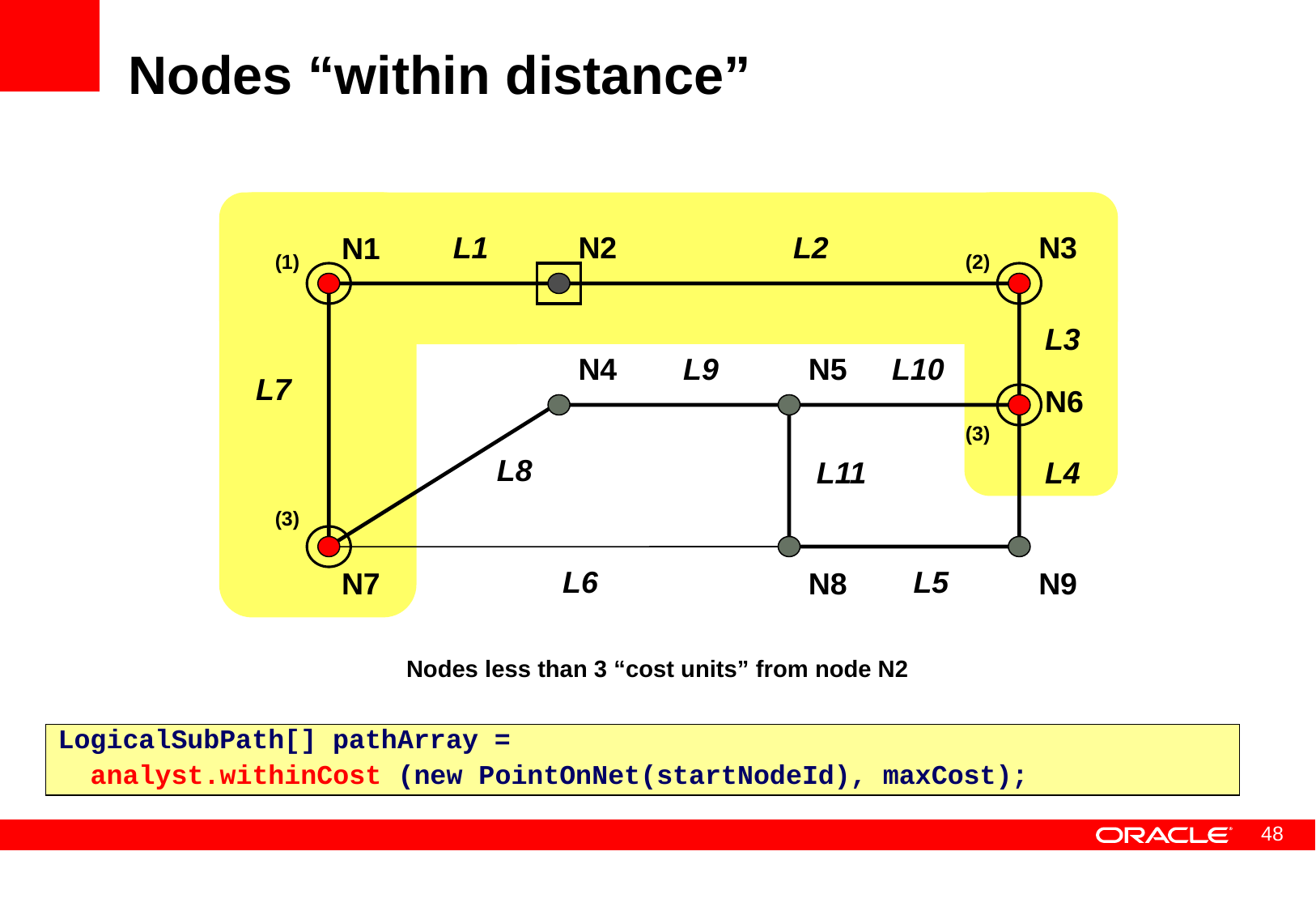

# Nodes “within distance”

L1
N2
L2
N3
N1
(1)
(2)

L3

N4
L9
N5
L10

L7
N6

(3)

L8
L11
L4
(3)

L6
L5
N8
N9
N7
Nodes less than 3 “cost units” from node N2
LogicalSubPath[] pathArray =
  analyst.withinCost (new PointOnNet(startNodeId), maxCost);